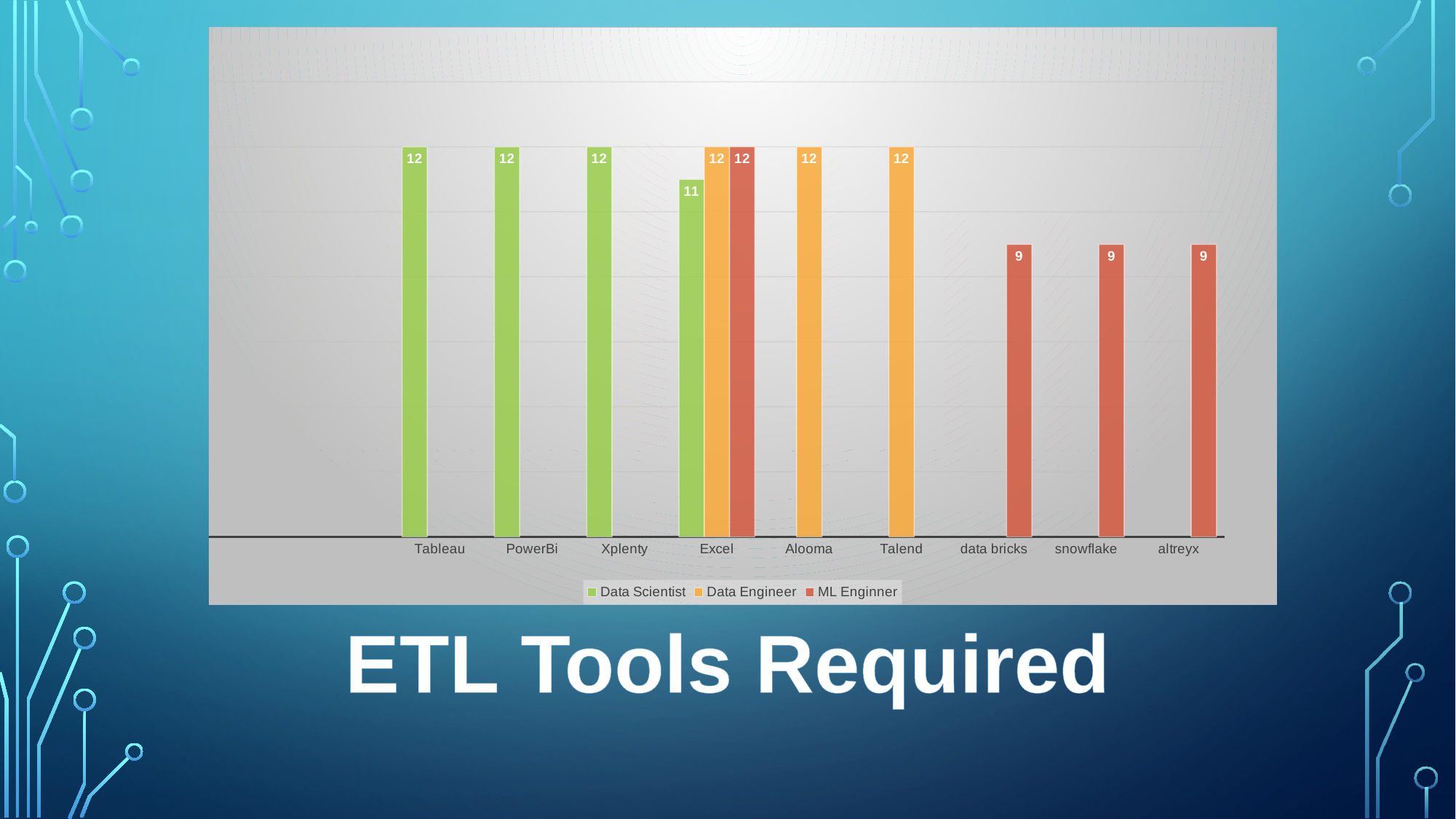

### Chart

| Category | Data Scientist | Data Engineer | ML Enginner |
|---|---|---|---|
|  | None | None | None |
|  | None | None | None |
| Tableau | 12.0 | None | None |
| PowerBi | 12.0 | None | None |
| Xplenty | 12.0 | None | None |
| Excel | 11.0 | 12.0 | 12.0 |
| Alooma | None | 12.0 | None |
| Talend | None | 12.0 | None |
| data bricks | None | None | 9.0 |
| snowflake | None | None | 9.0 |
| altreyx | None | None | 9.0 |

### Chart

| Category |  |  |  |
|---|---|---|---|
| Tableau | 12.0 | None | None |
| PowerBi | 12.0 | None | None |
| Xplenty | 12.0 | None | None |
| Excel | 11.0 | 12.0 | 12.0 |
| Alooma | None | 12.0 | None |
| Talend | None | 12.0 | None |
| data bricks | None | None | 9.0 |
| snowflake | None | None | 9.0 |
| altreyx | None | None | 9.0 |
ETL Tools Required